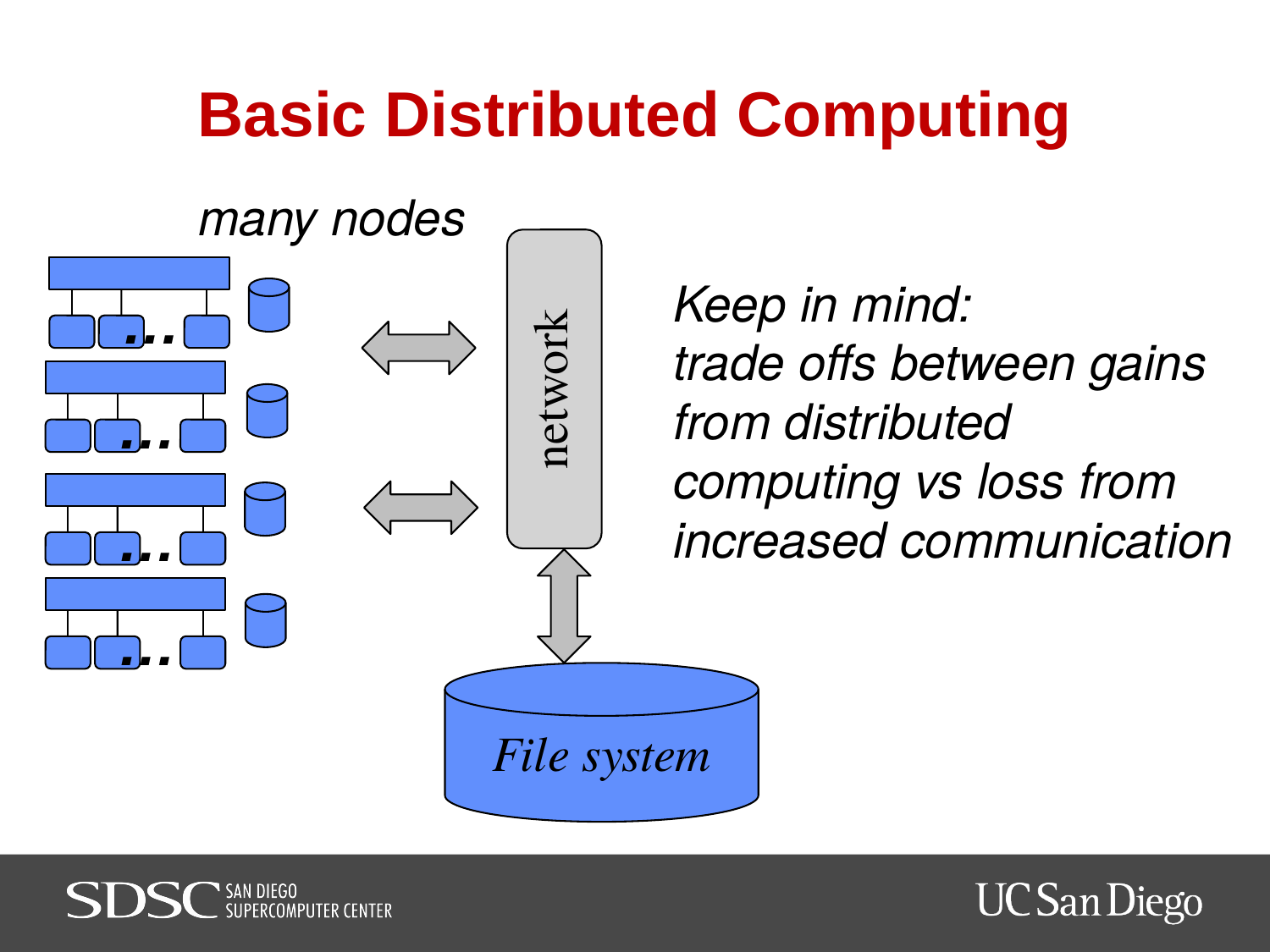

# Basic Distributed Computing
many nodes

…

Keep in mind:
trade offs between gains from distributed computing vs loss from increased communication

network

…

…

…

File system